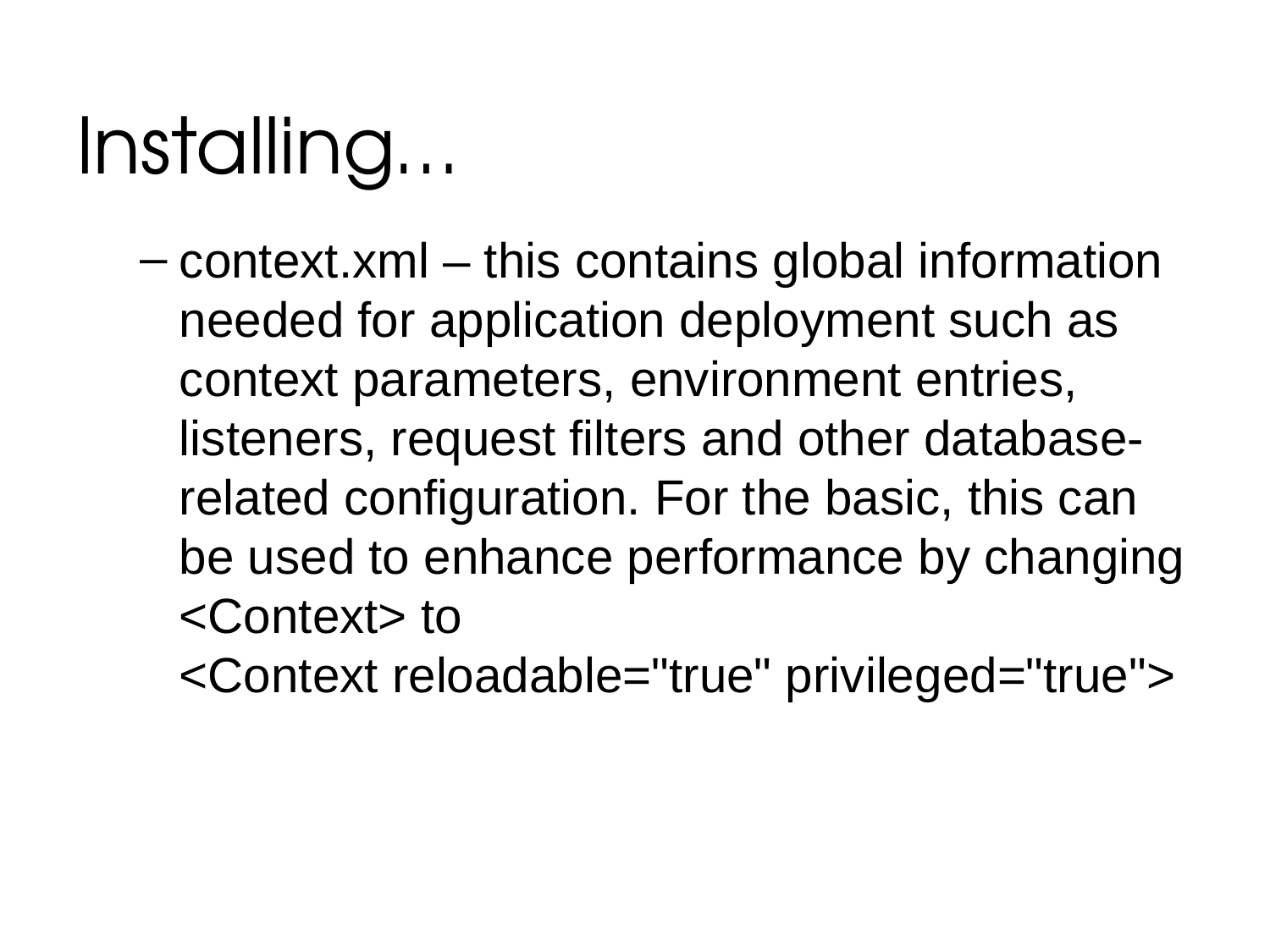

# Installing…
context.xml – this contains global information needed for application deployment such as context parameters, environment entries, listeners, request filters and other database-related configuration. For the basic, this can be used to enhance performance by changing <Context> to <Context reloadable="true" privileged="true">